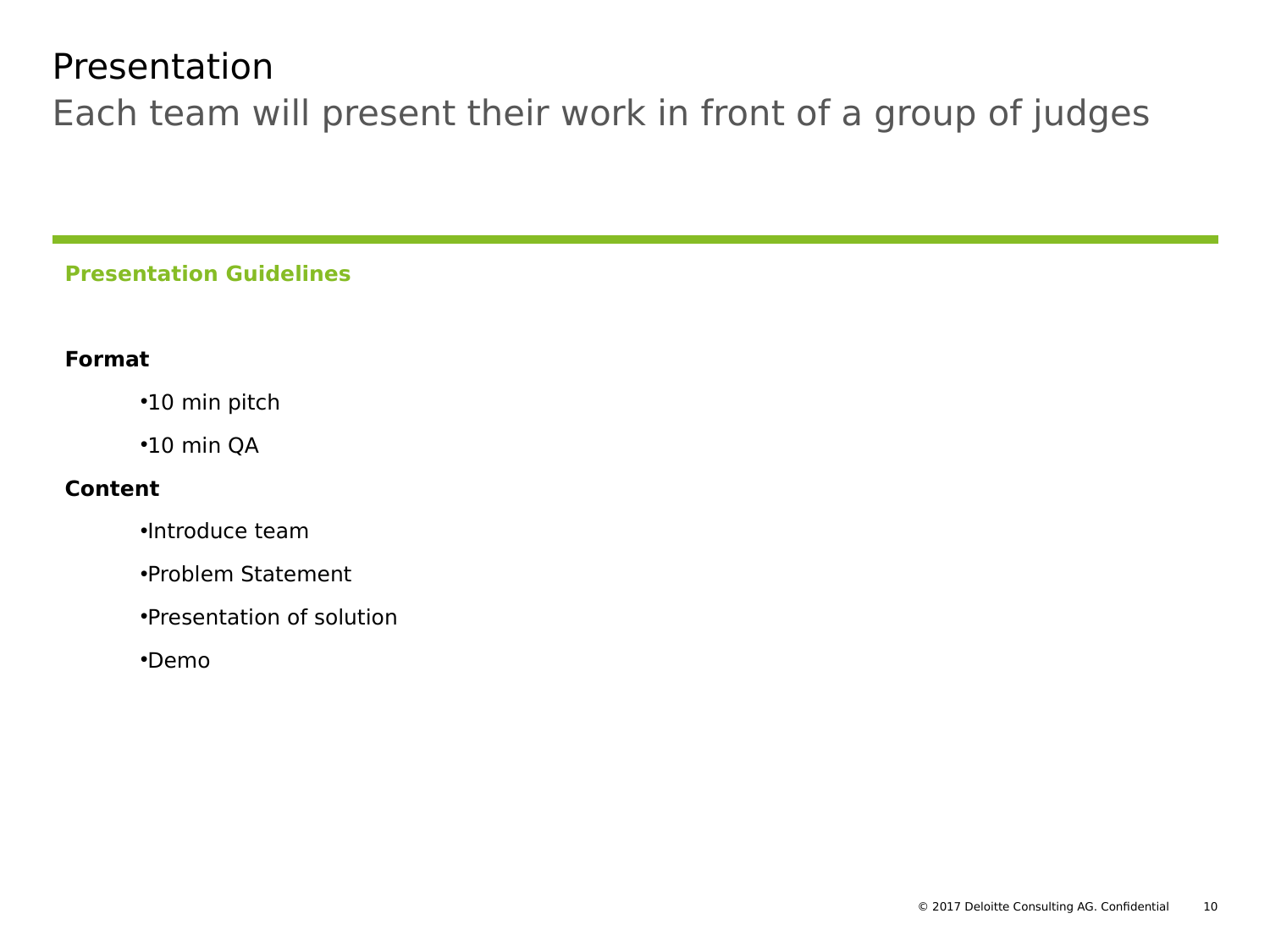

# Presentation
Each team will present their work in front of a group of judges
Presentation Guidelines

Format
10 min pitch
10 min QA
Content
Introduce team
Problem Statement
Presentation of solution
Demo

© 2017 Deloitte Consulting AG. Confidential